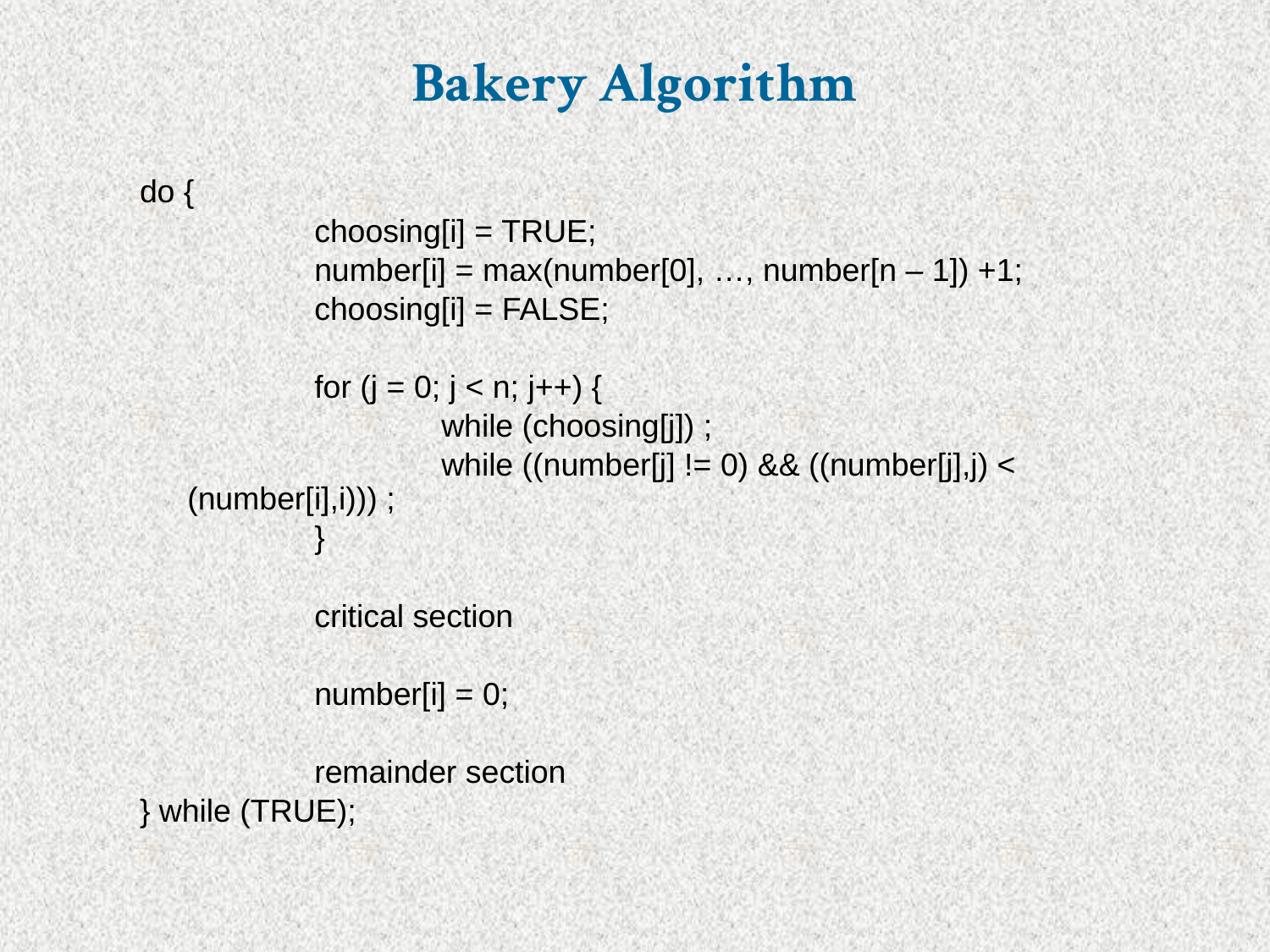

# Bakery Algorithm
do {
		choosing[i] = TRUE;
		number[i] = max(number[0], …, number[n – 1]) +1;
		choosing[i] = FALSE;

		for (j = 0; j < n; j++) {
			while (choosing[j]) ;
		  	while ((number[j] != 0) && ((number[j],j) < (number[i],i))) ;
		}

		critical section

		number[i] = 0;

		remainder section
} while (TRUE);